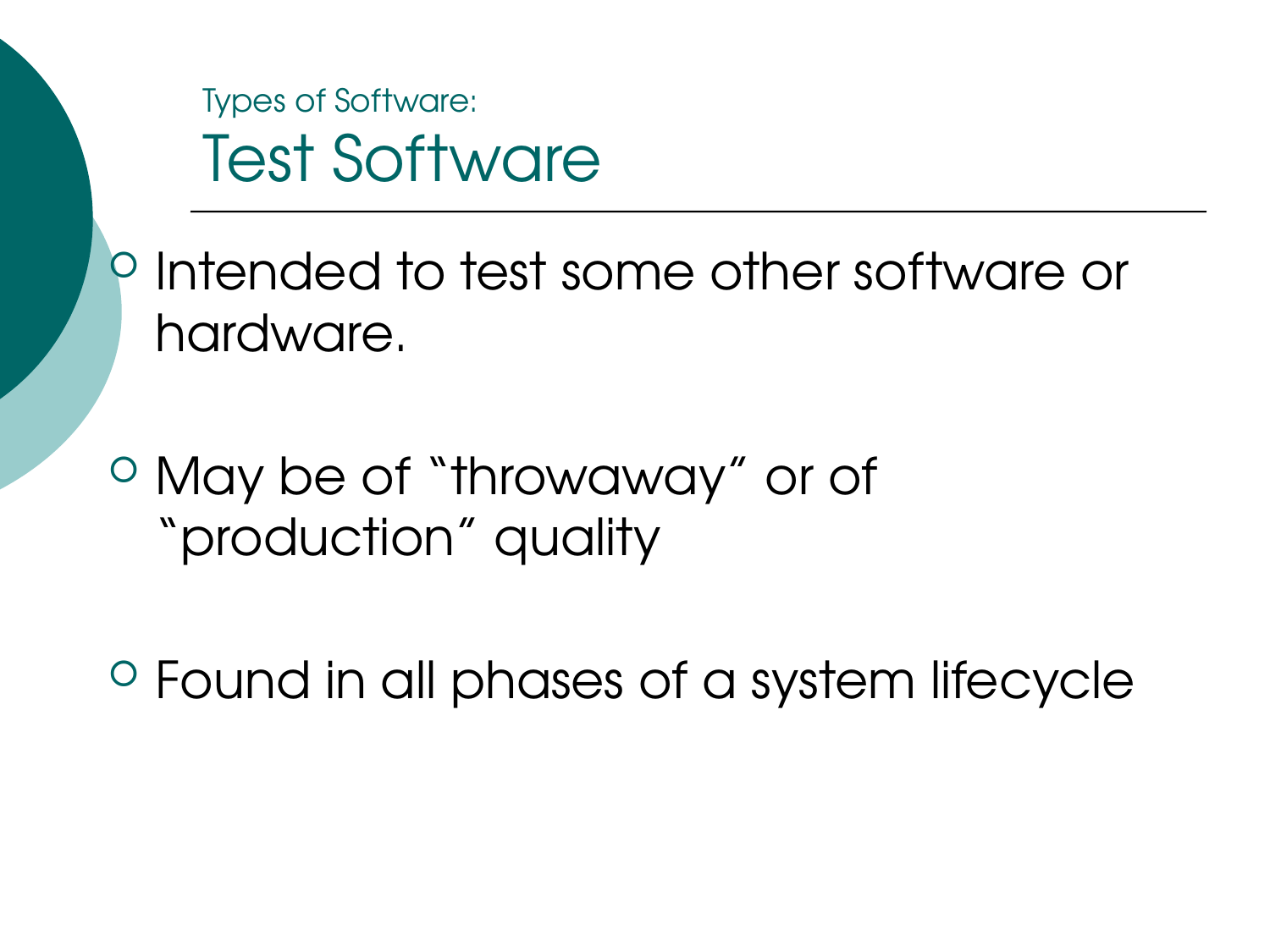

# Types of Software: Test Software
Intended to test some other software or hardware.

May be of “throwaway” or of “production” quality

Found in all phases of a system lifecycle